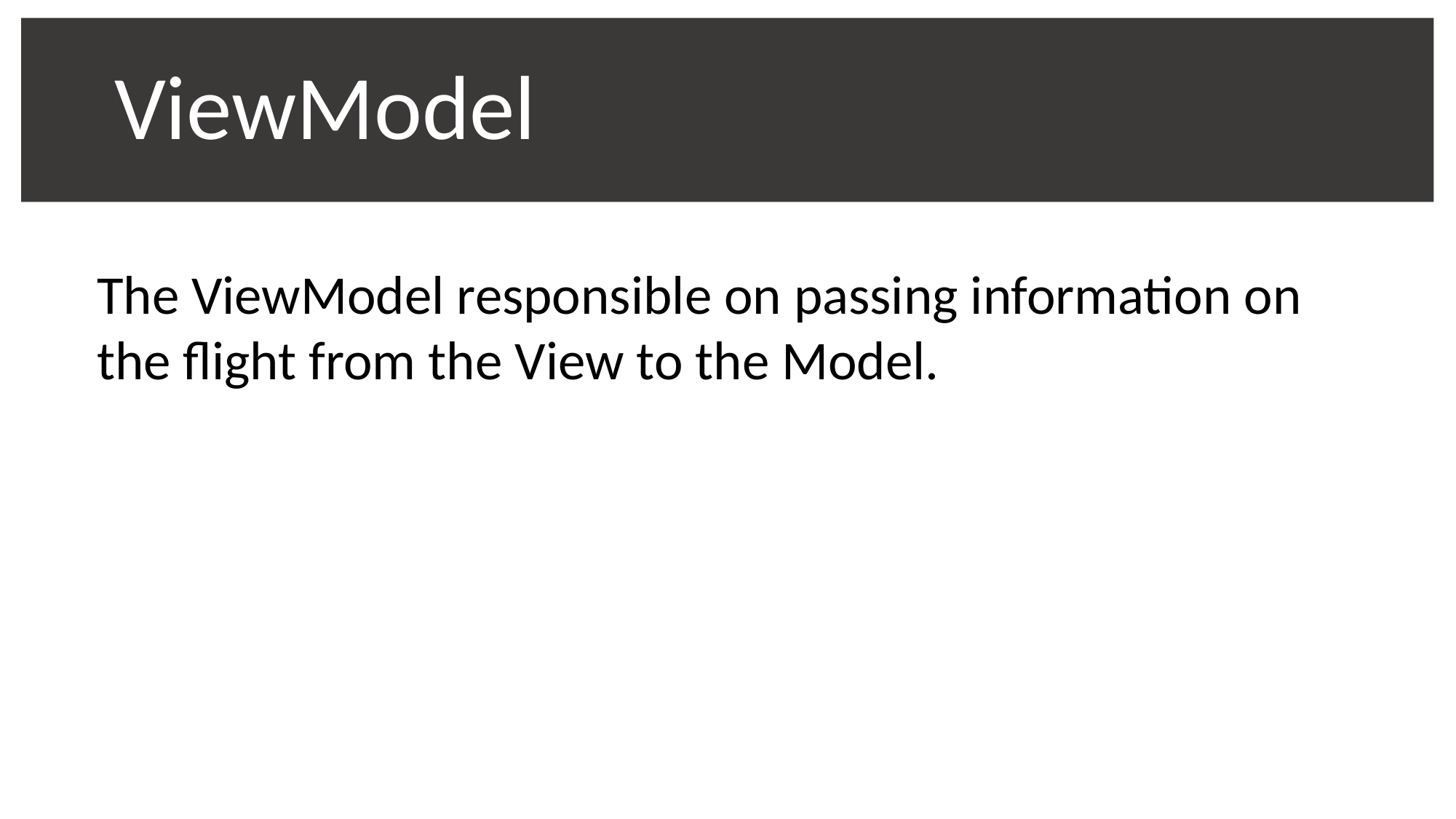

# ViewModel

The ViewModel responsible on passing information on the flight from the View to the Model.